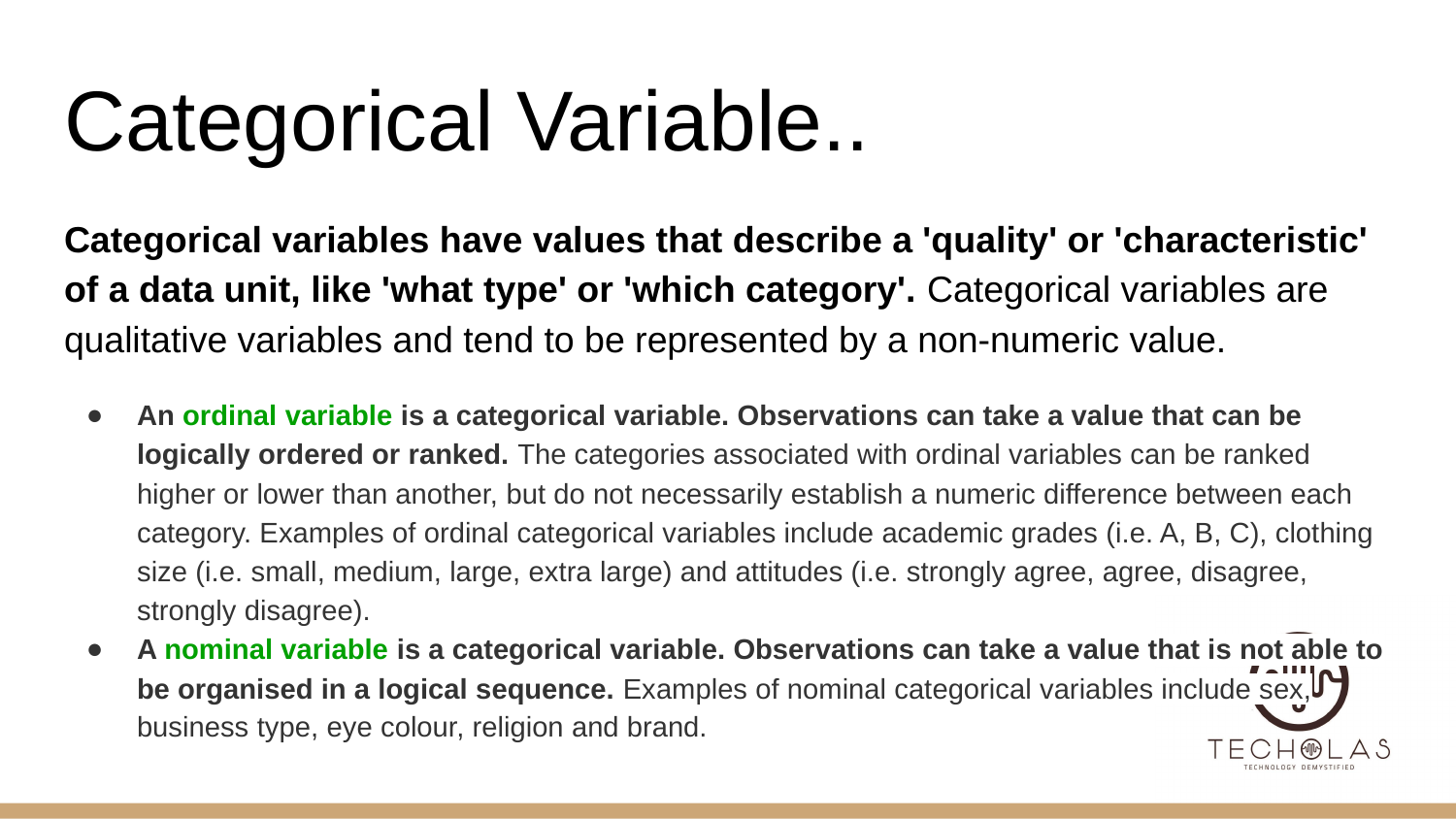

# Categorical Variable..
Categorical variables have values that describe a 'quality' or 'characteristic' of a data unit, like 'what type' or 'which category'. Categorical variables are qualitative variables and tend to be represented by a non-numeric value.
An ordinal variable is a categorical variable. Observations can take a value that can be logically ordered or ranked. The categories associated with ordinal variables can be ranked higher or lower than another, but do not necessarily establish a numeric difference between each category. Examples of ordinal categorical variables include academic grades (i.e. A, B, C), clothing size (i.e. small, medium, large, extra large) and attitudes (i.e. strongly agree, agree, disagree, strongly disagree).
A nominal variable is a categorical variable. Observations can take a value that is not able to be organised in a logical sequence. Examples of nominal categorical variables include sex, business type, eye colour, religion and brand.